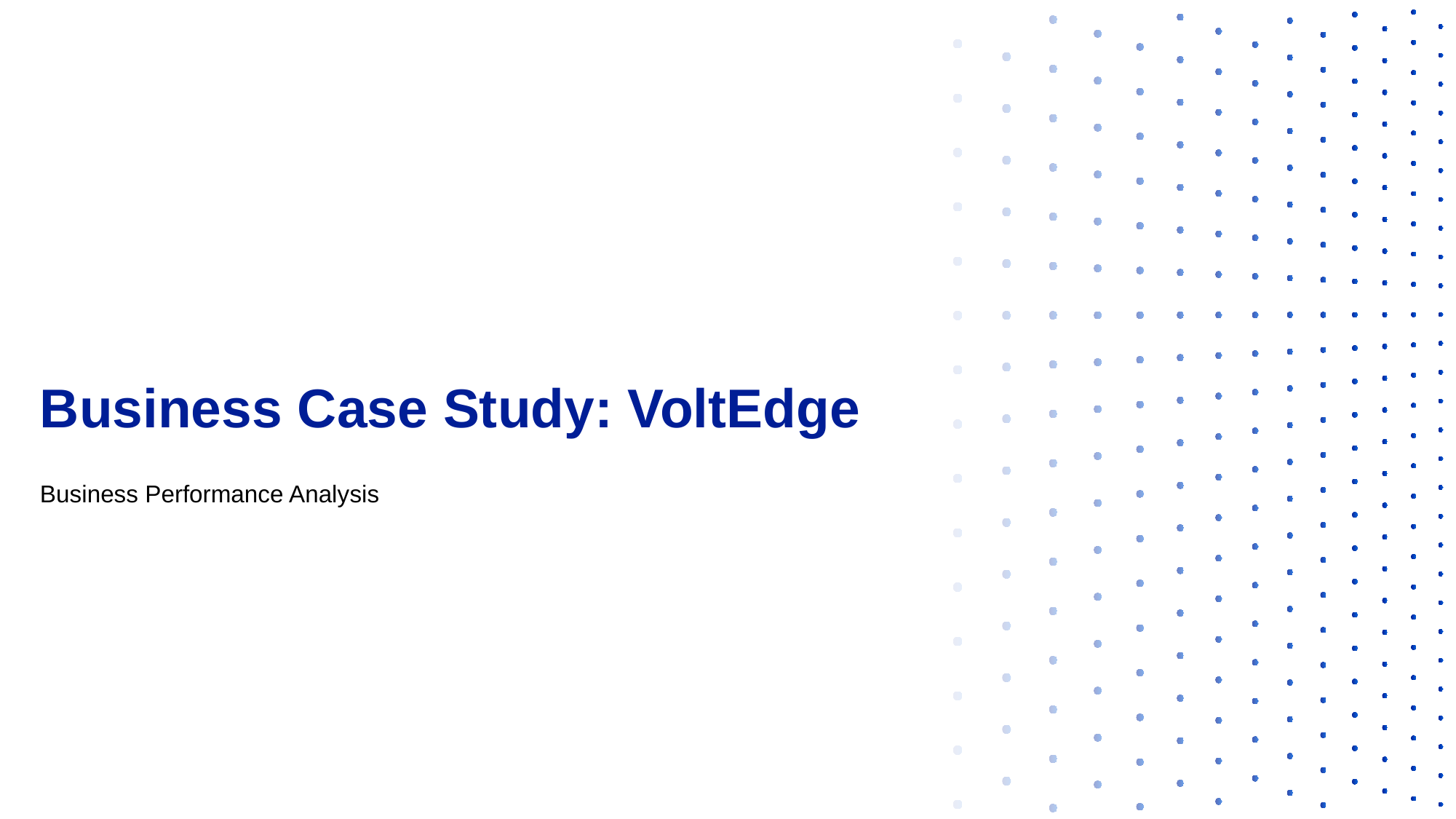

# Business Case Study: VoltEdge
Business Performance Analysis